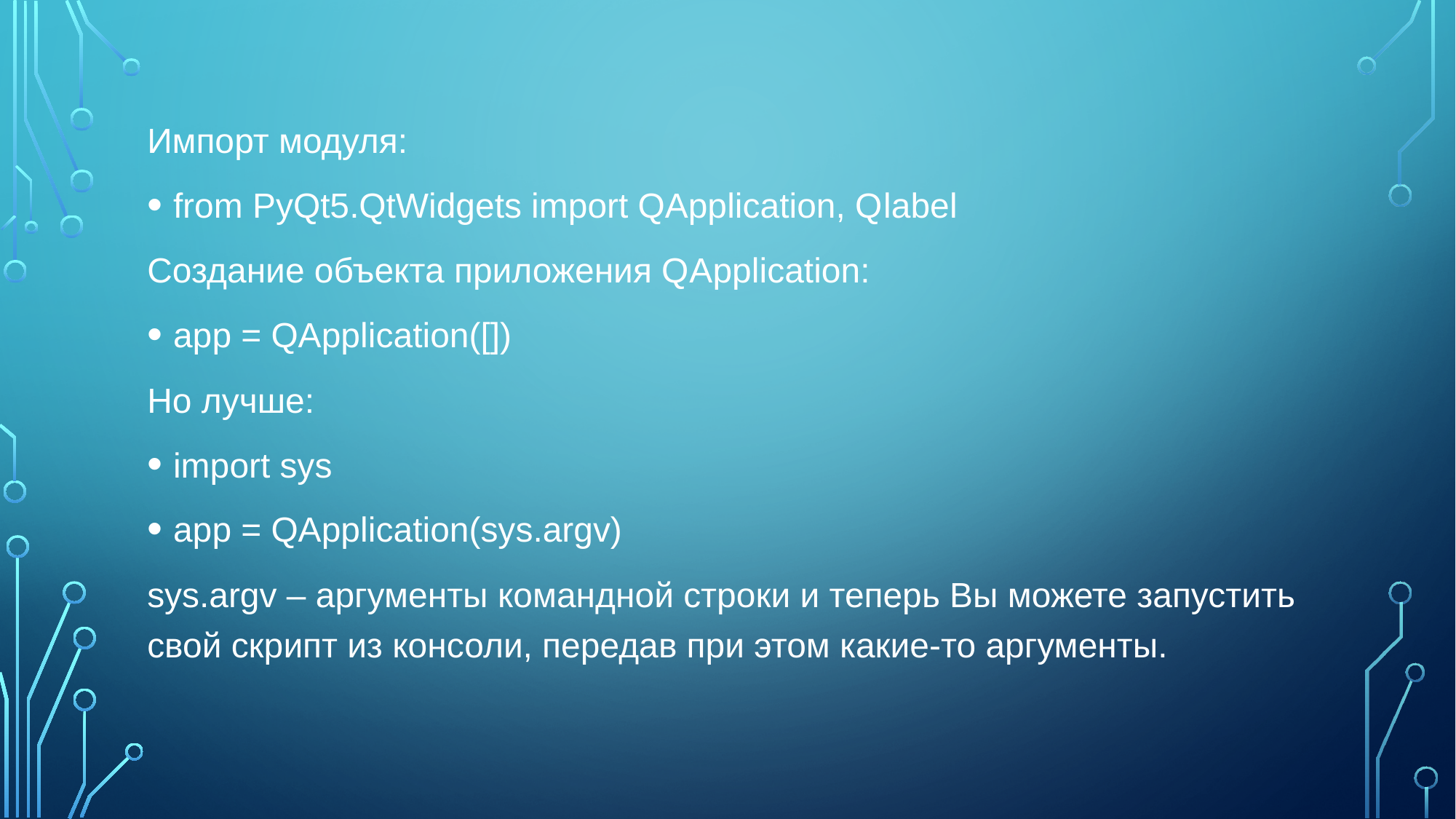

Импорт модуля:
from PyQt5.QtWidgets import QApplication, Qlabel
Создание объекта приложения QApplication:
app = QApplication([])
Но лучше:
import sys
app = QApplication(sys.argv)
sys.argv – аргументы командной строки и теперь Вы можете запустить свой скрипт из консоли, передав при этом какие-то аргументы.